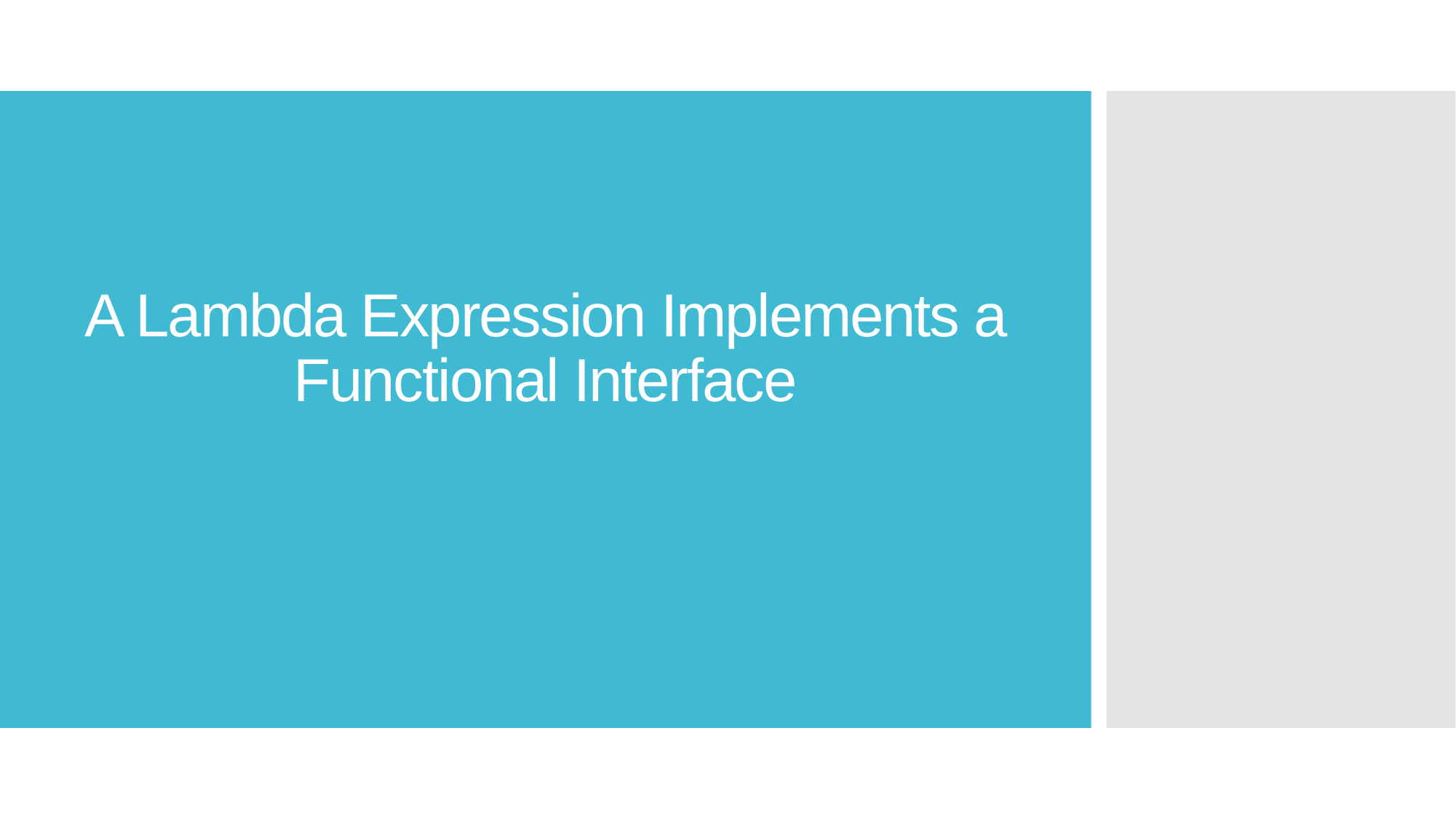

# A Lambda Expression Implements a Functional Interface